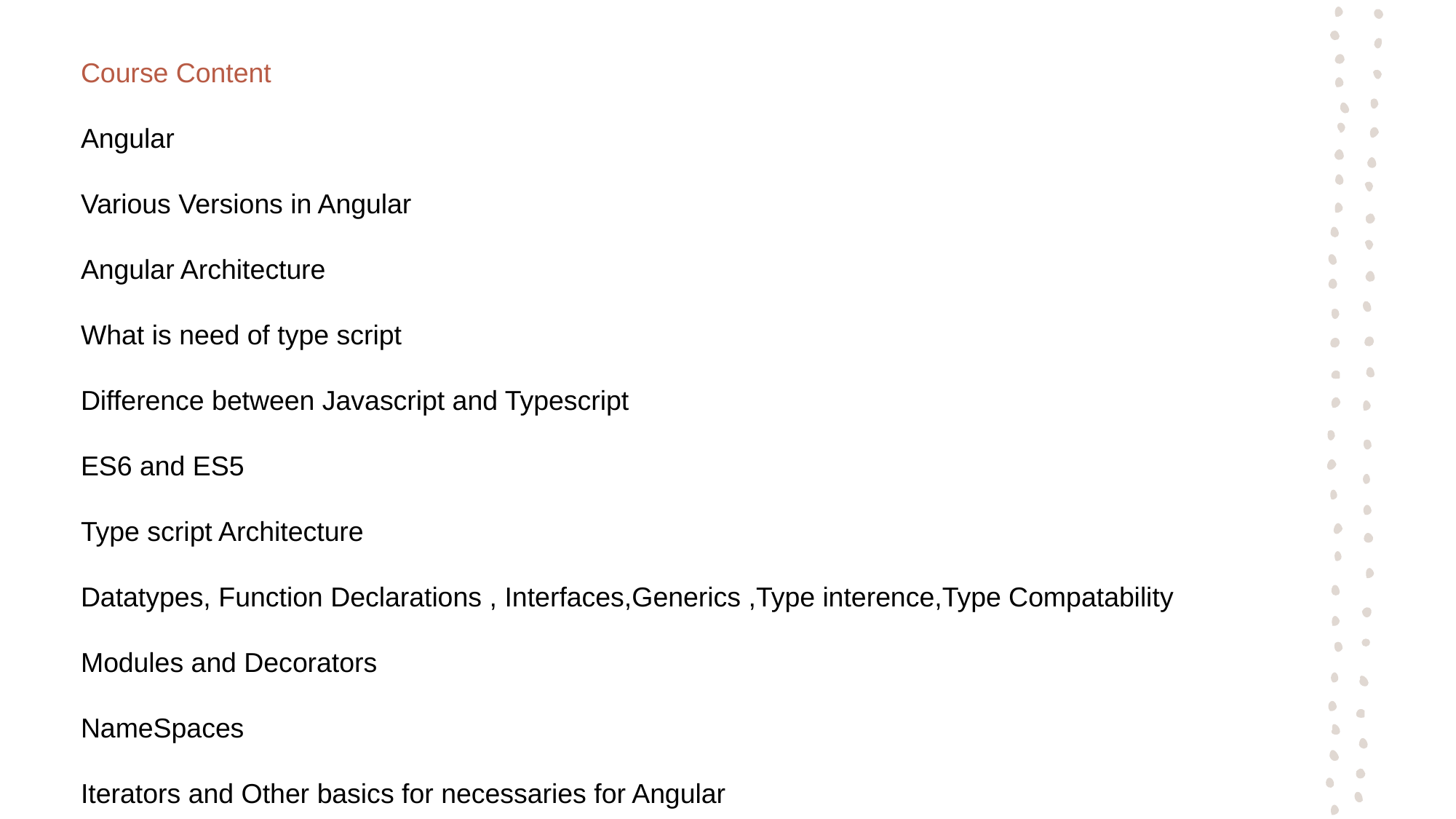

Course Content

Angular

Various Versions in Angular

Angular Architecture

What is need of type script

Difference between Javascript and Typescript

ES6 and ES5

Type script Architecture

Datatypes, Function Declarations , Interfaces,Generics ,Type interence,Type Compatability

Modules and Decorators

NameSpaces

Iterators and Other basics for necessaries for Angular